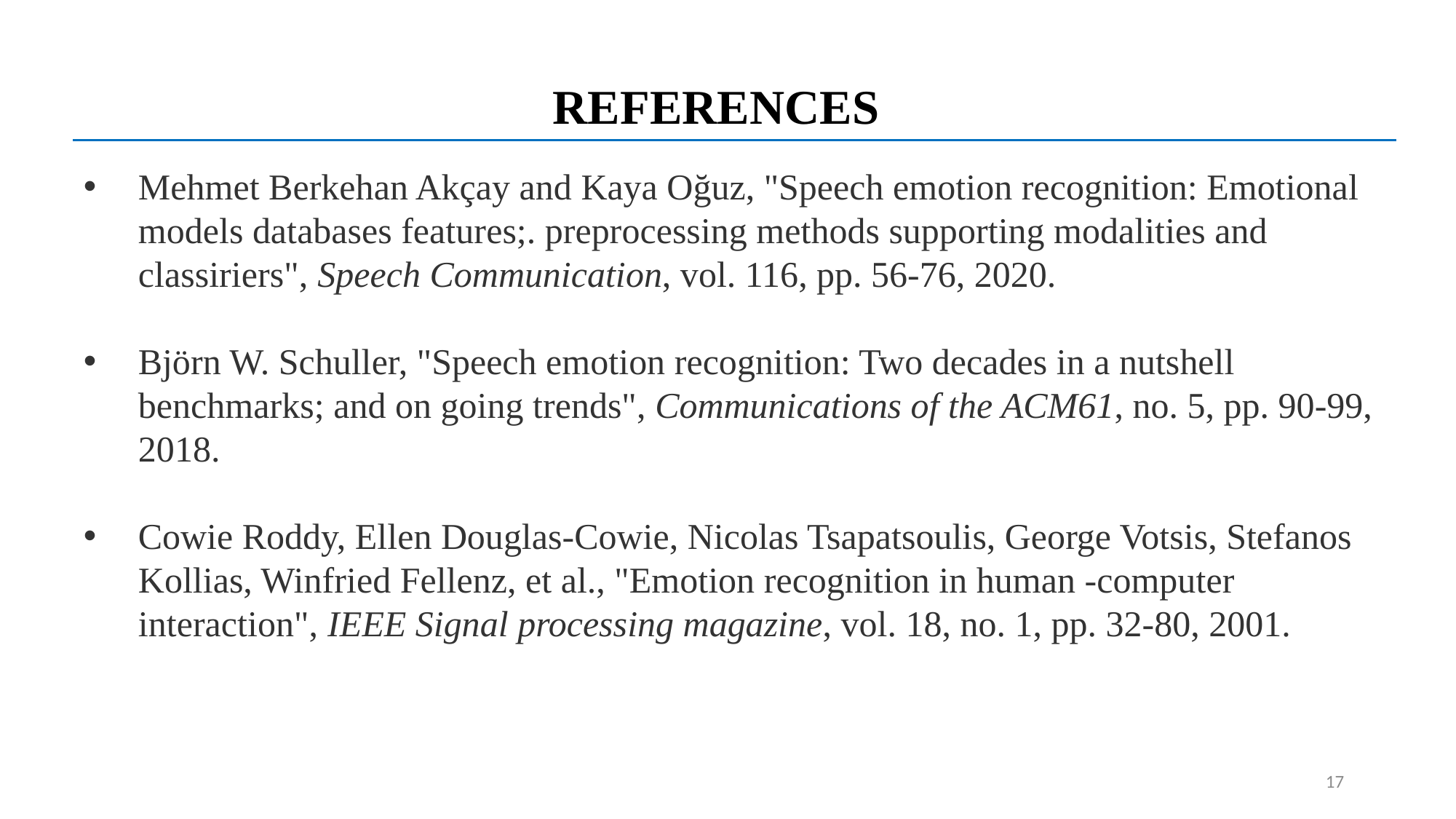

REFERENCES
Mehmet Berkehan Akçay and Kaya Oğuz, "Speech emotion recognition: Emotional models databases features;. preprocessing methods supporting modalities and classiriers", Speech Communication, vol. 116, pp. 56-76, 2020.

Björn W. Schuller, "Speech emotion recognition: Two decades in a nutshell benchmarks; and on going trends", Communications of the ACM61, no. 5, pp. 90-99, 2018.

Cowie Roddy, Ellen Douglas-Cowie, Nicolas Tsapatsoulis, George Votsis, Stefanos Kollias, Winfried Fellenz, et al., "Emotion recognition in human -computer interaction", IEEE Signal processing magazine, vol. 18, no. 1, pp. 32-80, 2001.

17